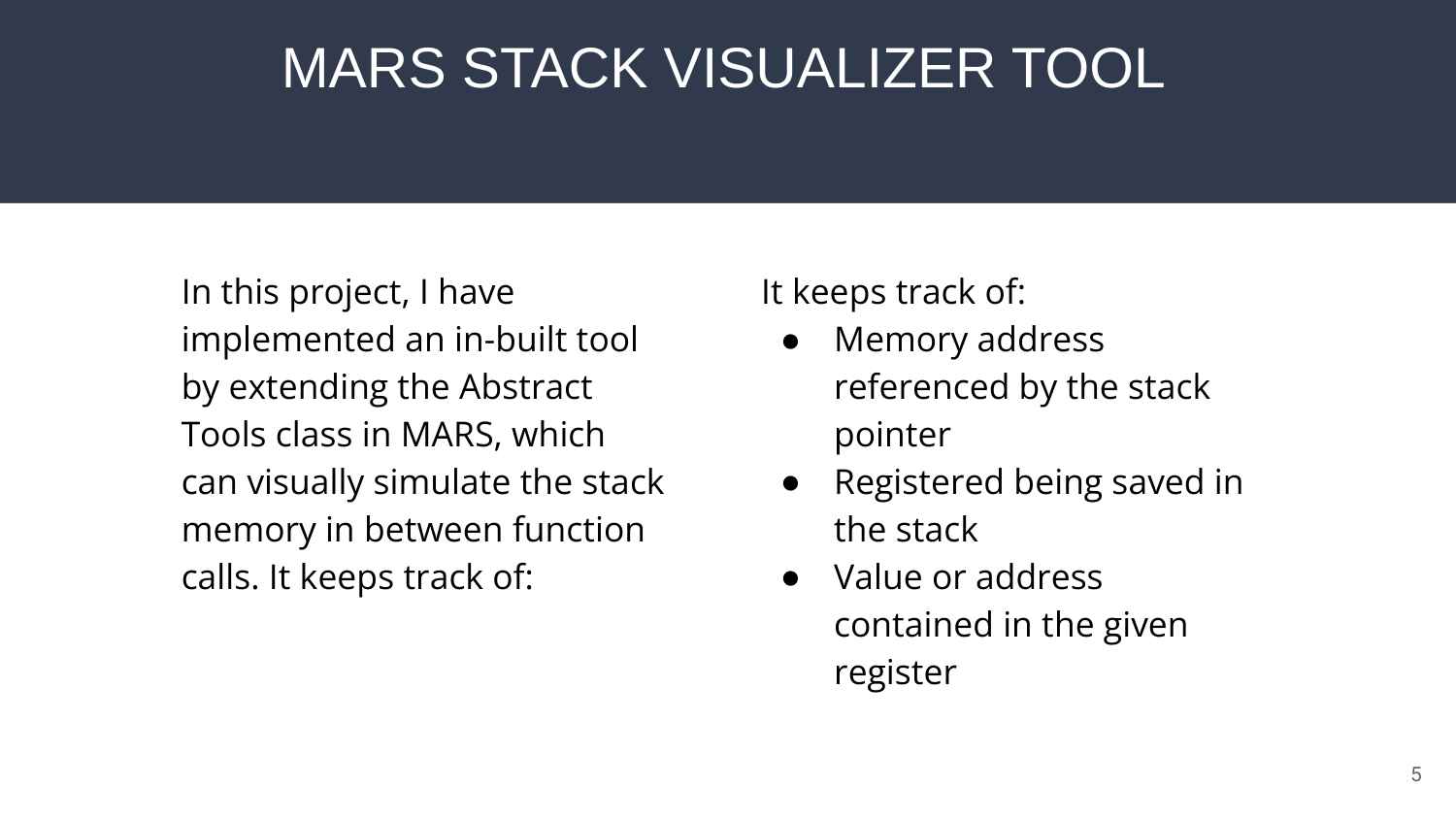

# MARS STACK VISUALIZER TOOL
In this project, I have implemented an in-built tool by extending the Abstract Tools class in MARS, which can visually simulate the stack memory in between function calls. It keeps track of:

It keeps track of:
Memory address referenced by the stack pointer
Registered being saved in the stack
Value or address contained in the given register

5